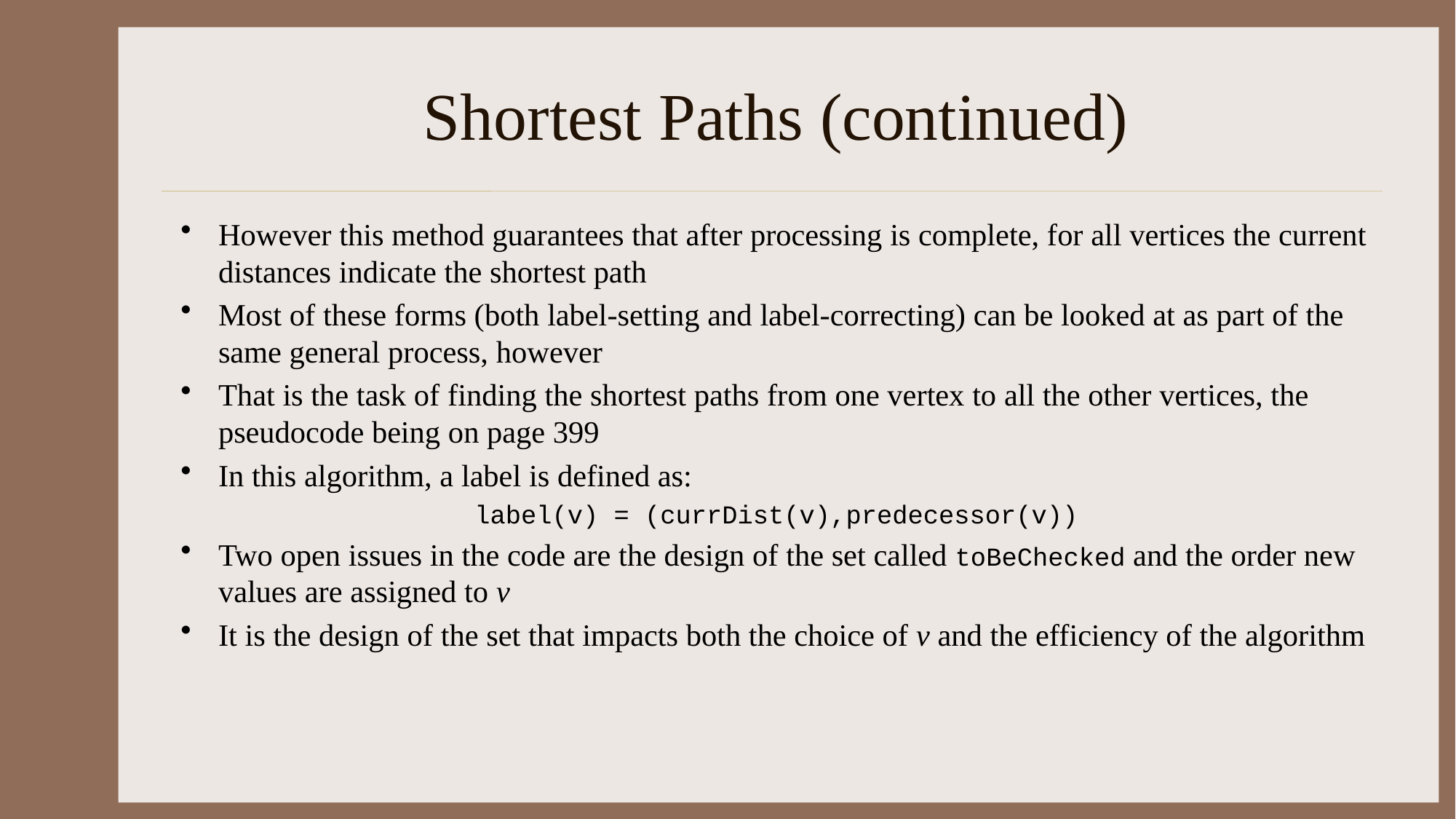

42
# Shortest Paths (continued)
However this method guarantees that after processing is complete, for all vertices the current distances indicate the shortest path
Most of these forms (both label-setting and label-correcting) can be looked at as part of the same general process, however
That is the task of finding the shortest paths from one vertex to all the other vertices, the pseudocode being on page 399
In this algorithm, a label is defined as:
label(v) = (currDist(v),predecessor(v))
Two open issues in the code are the design of the set called toBeChecked and the order new values are assigned to v
It is the design of the set that impacts both the choice of v and the efficiency of the algorithm